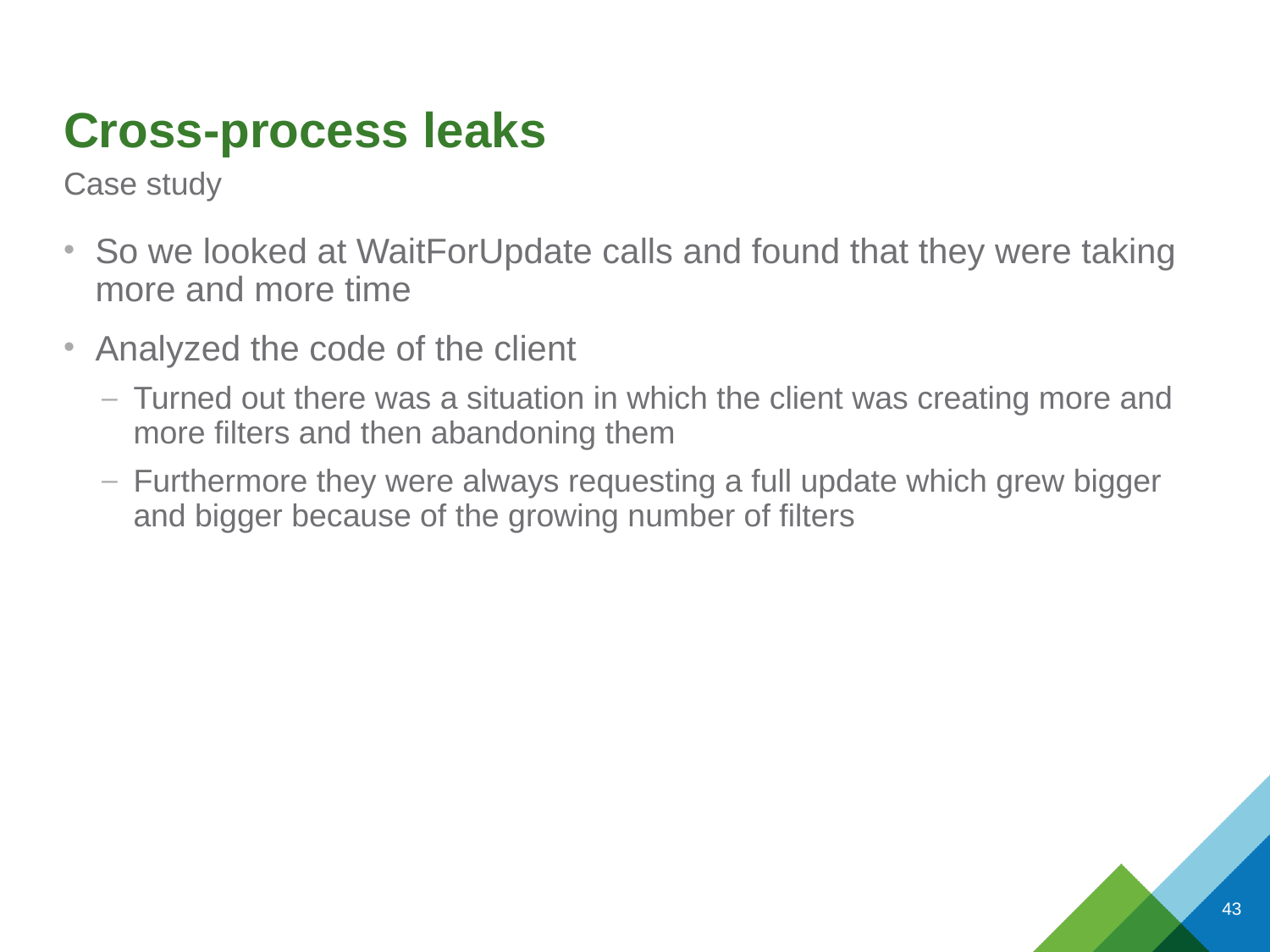

# Cross-process leaks
Case study
So we looked at WaitForUpdate calls and found that they were taking more and more time
Analyzed the code of the client
Turned out there was a situation in which the client was creating more and more filters and then abandoning them
Furthermore they were always requesting a full update which grew bigger and bigger because of the growing number of filters
43